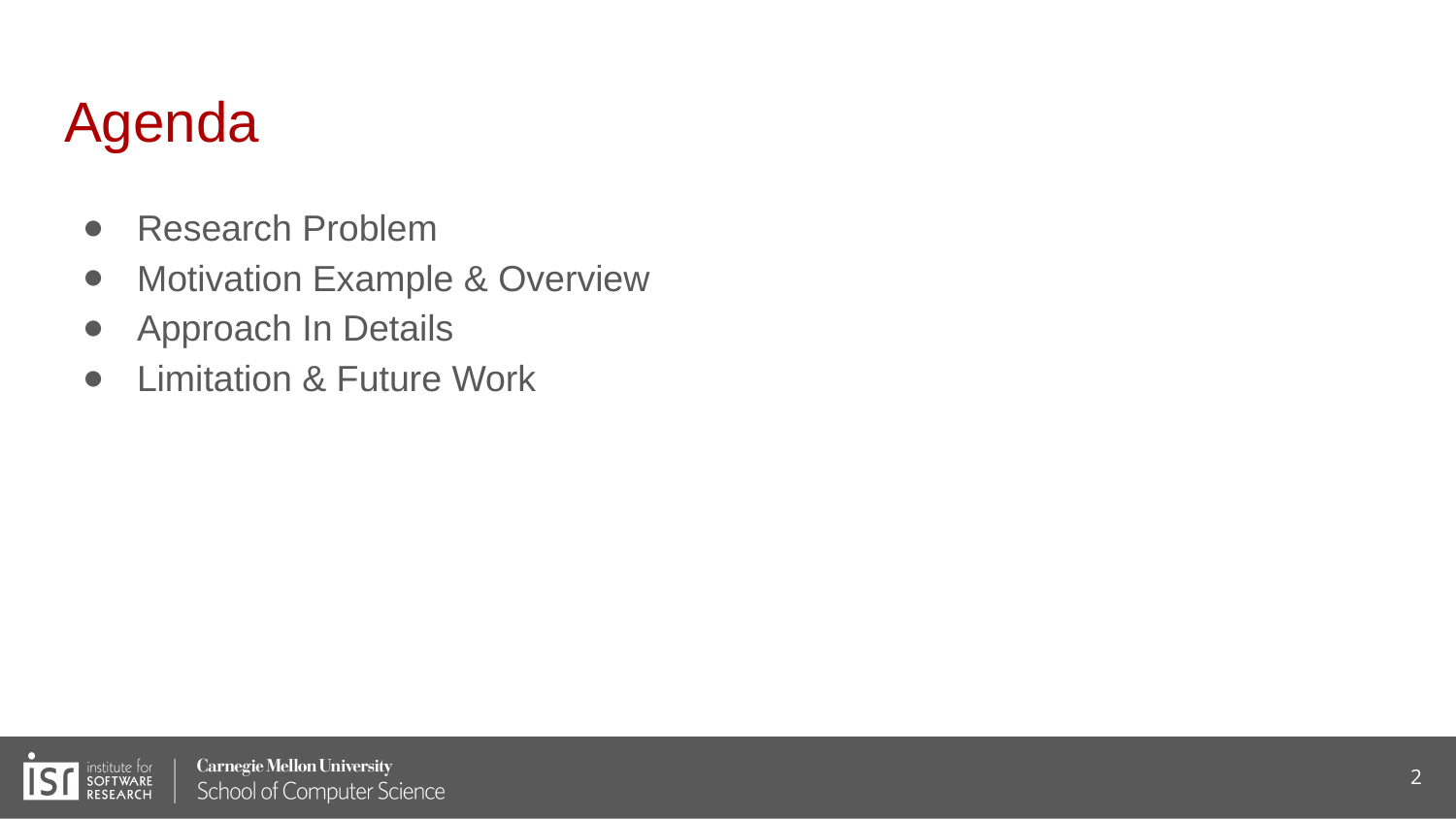

# Agenda
Research Problem
Motivation Example & Overview
Approach In Details
Limitation & Future Work

2